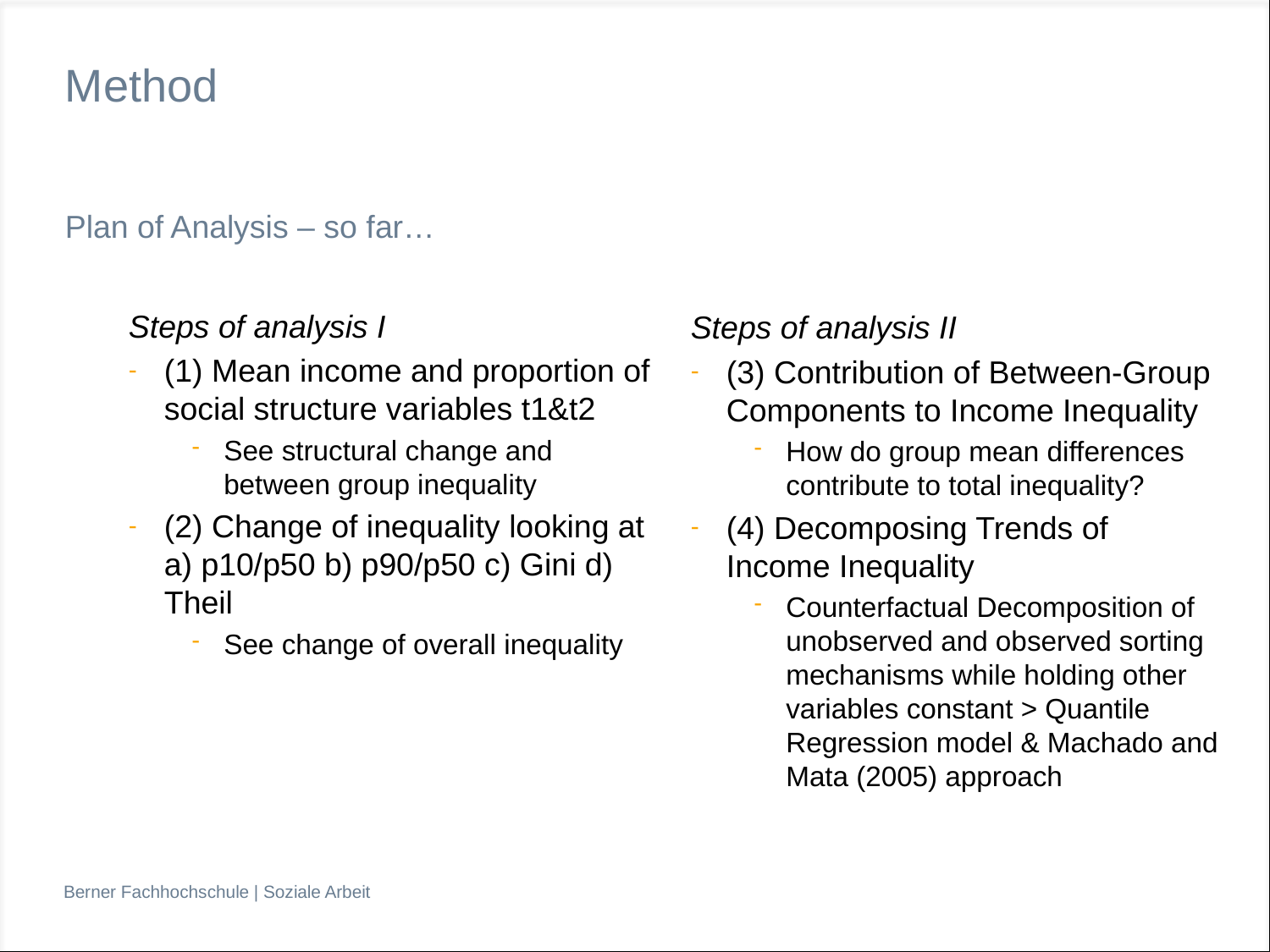

# Method
Plan of Analysis – so far…
Steps of analysis I
(1) Mean income and proportion of social structure variables t1&t2
See structural change and between group inequality
(2) Change of inequality looking at a) p10/p50 b) p90/p50 c) Gini d) Theil
See change of overall inequality

Steps of analysis II
(3) Contribution of Between-Group Components to Income Inequality
How do group mean differences contribute to total inequality?
(4) Decomposing Trends of Income Inequality
Counterfactual Decomposition of unobserved and observed sorting mechanisms while holding other variables constant > Quantile Regression model & Machado and Mata (2005) approach